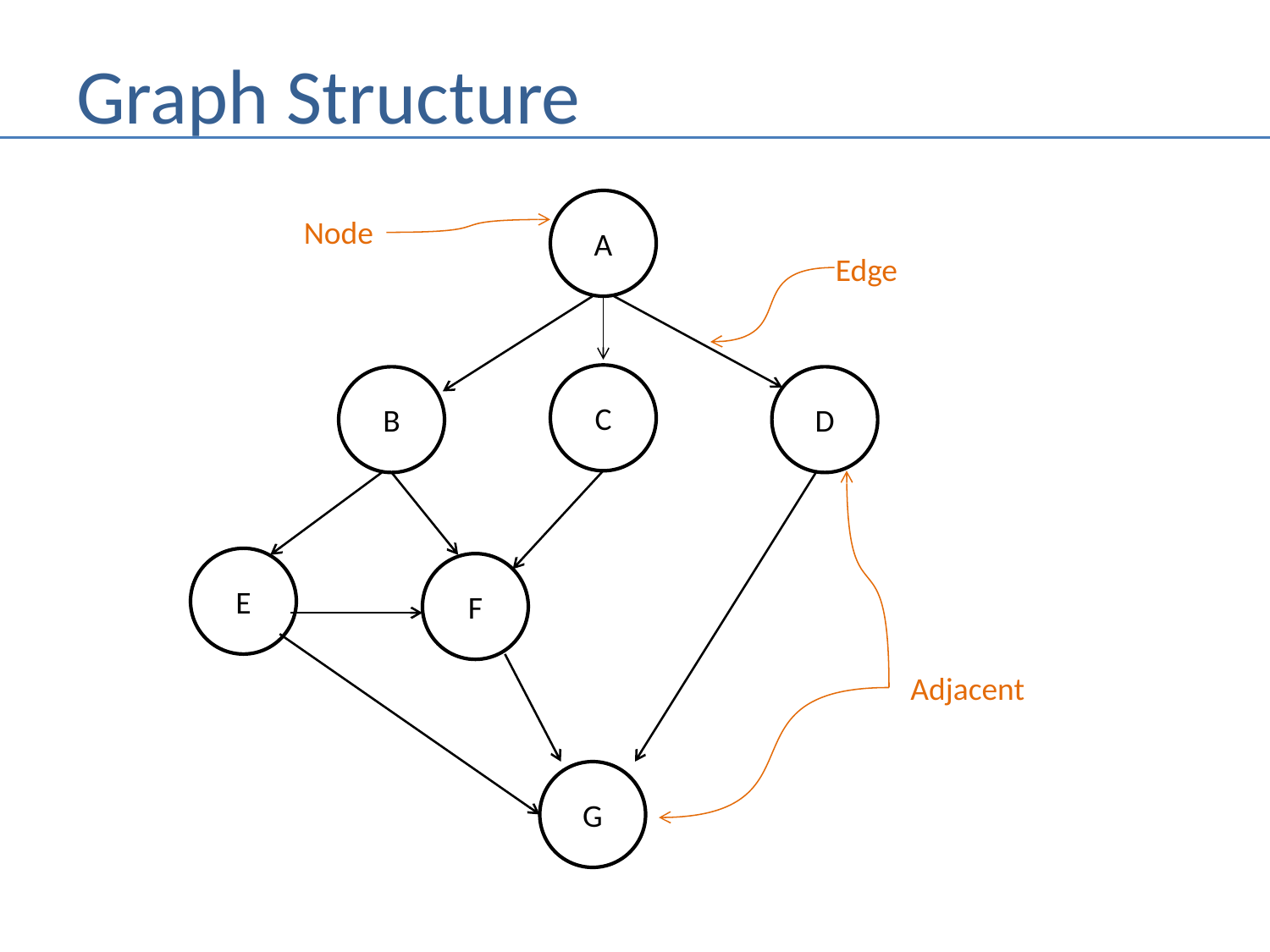

# Graph Structure
A
Node
Edge
C
B
D
E
F
Adjacent
G